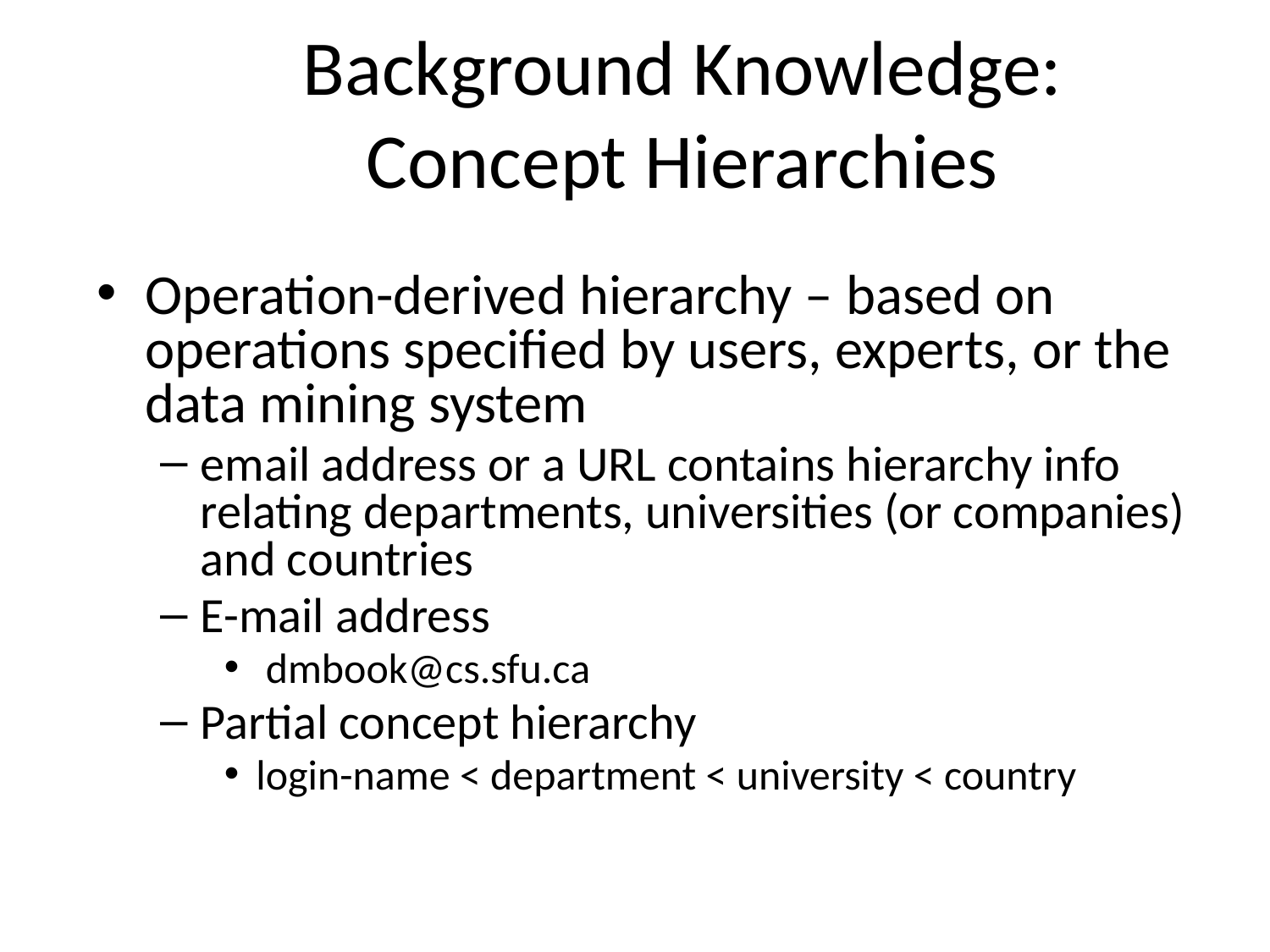

# Background Knowledge: Concept Hierarchies
Operation-derived hierarchy – based on operations specified by users, experts, or the data mining system
email address or a URL contains hierarchy info relating departments, universities (or companies) and countries
E-mail address
 dmbook@cs.sfu.ca
Partial concept hierarchy
login-name < department < university < country